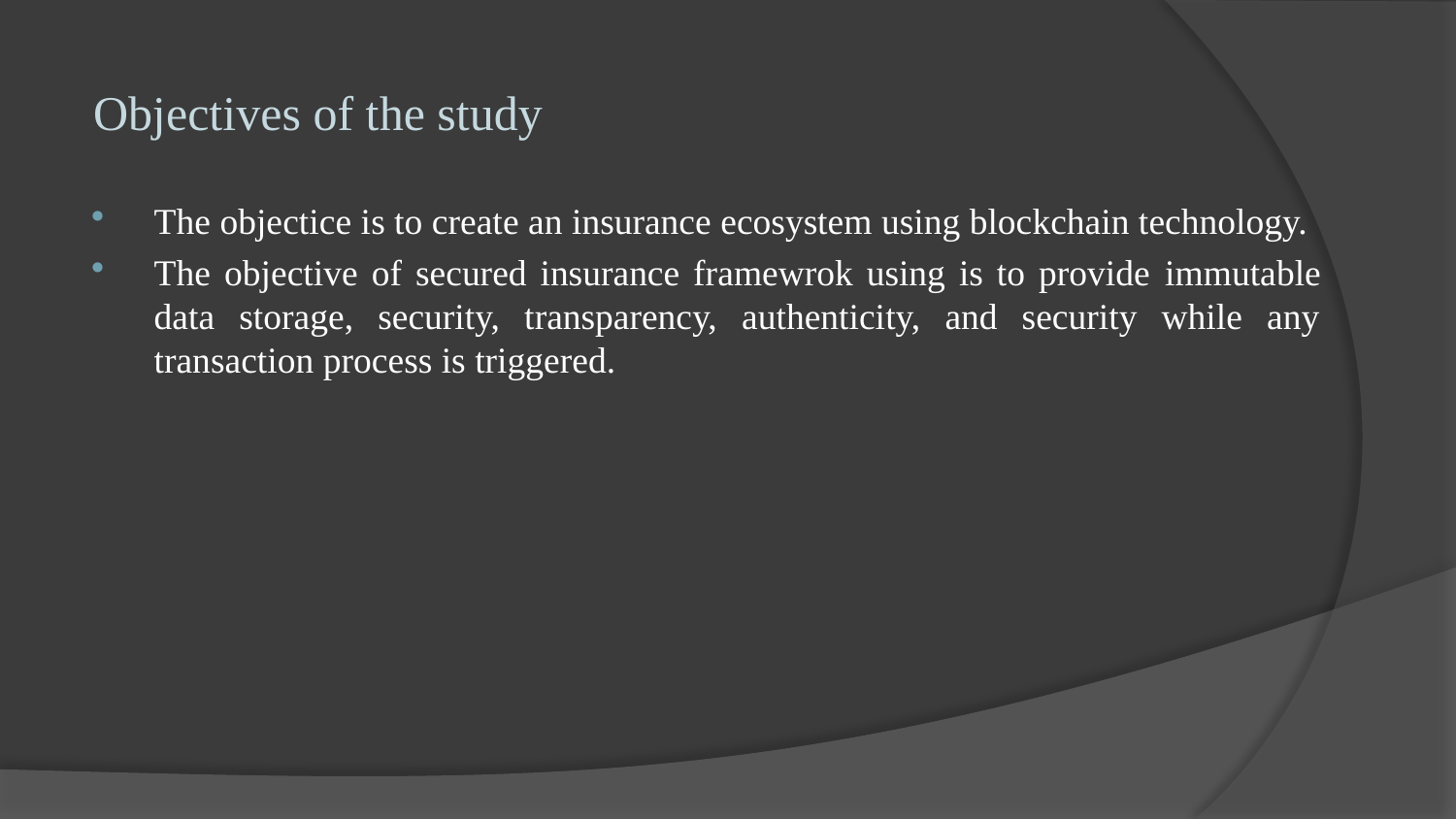

# Objectives of the study
The objectice is to create an insurance ecosystem using blockchain technology.
The objective of secured insurance framewrok using is to provide immutable data storage, security, transparency, authenticity, and security while any transaction process is triggered.